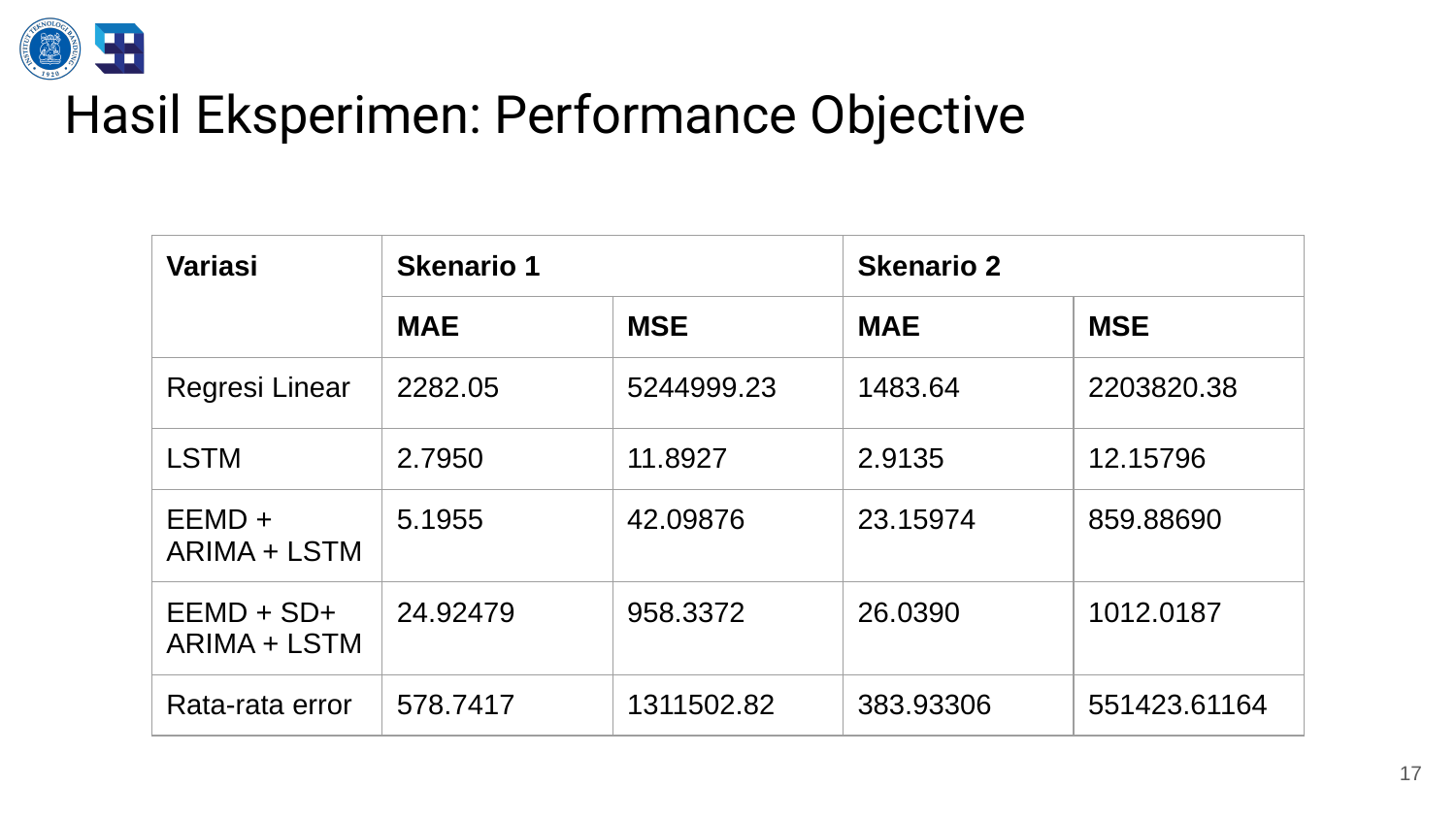

# Hasil Eksperimen: Performance Objective
| Variasi | Skenario 1 |  | Skenario 2 |  |
| --- | --- | --- | --- | --- |
|  | MAE | MSE | MAE | MSE |
| Regresi Linear | 2282.05 | 5244999.23 | 1483.64 | 2203820.38 |
| LSTM | 2.7950 | 11.8927 | 2.9135 | 12.15796 |
| EEMD + ARIMA + LSTM | 5.1955 | 42.09876 | 23.15974 | 859.88690 |
| EEMD + SD+ ARIMA + LSTM | 24.92479 | 958.3372 | 26.0390 | 1012.0187 |
| Rata-rata error | 578.7417 | 1311502.82 | 383.93306 | 551423.61164 |
17